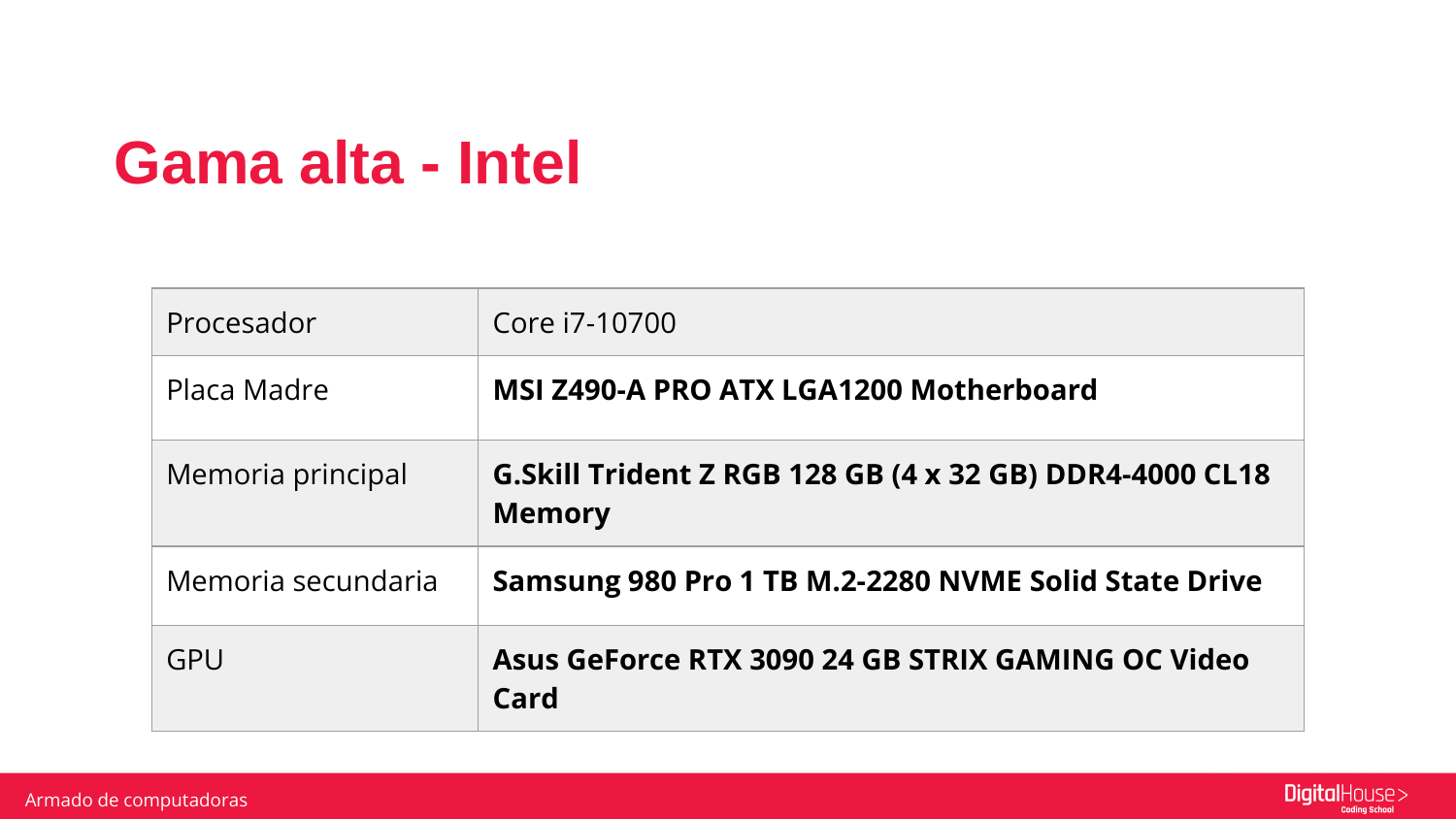

Gama alta - Intel

| Procesador | Core i7-10700 |
| --- | --- |
| Placa Madre | MSI Z490-A PRO ATX LGA1200 Motherboard |
| Memoria principal | G.Skill Trident Z RGB 128 GB (4 x 32 GB) DDR4-4000 CL18 Memory |
| Memoria secundaria | Samsung 980 Pro 1 TB M.2-2280 NVME Solid State Drive |
| GPU | Asus GeForce RTX 3090 24 GB STRIX GAMING OC Video Card |